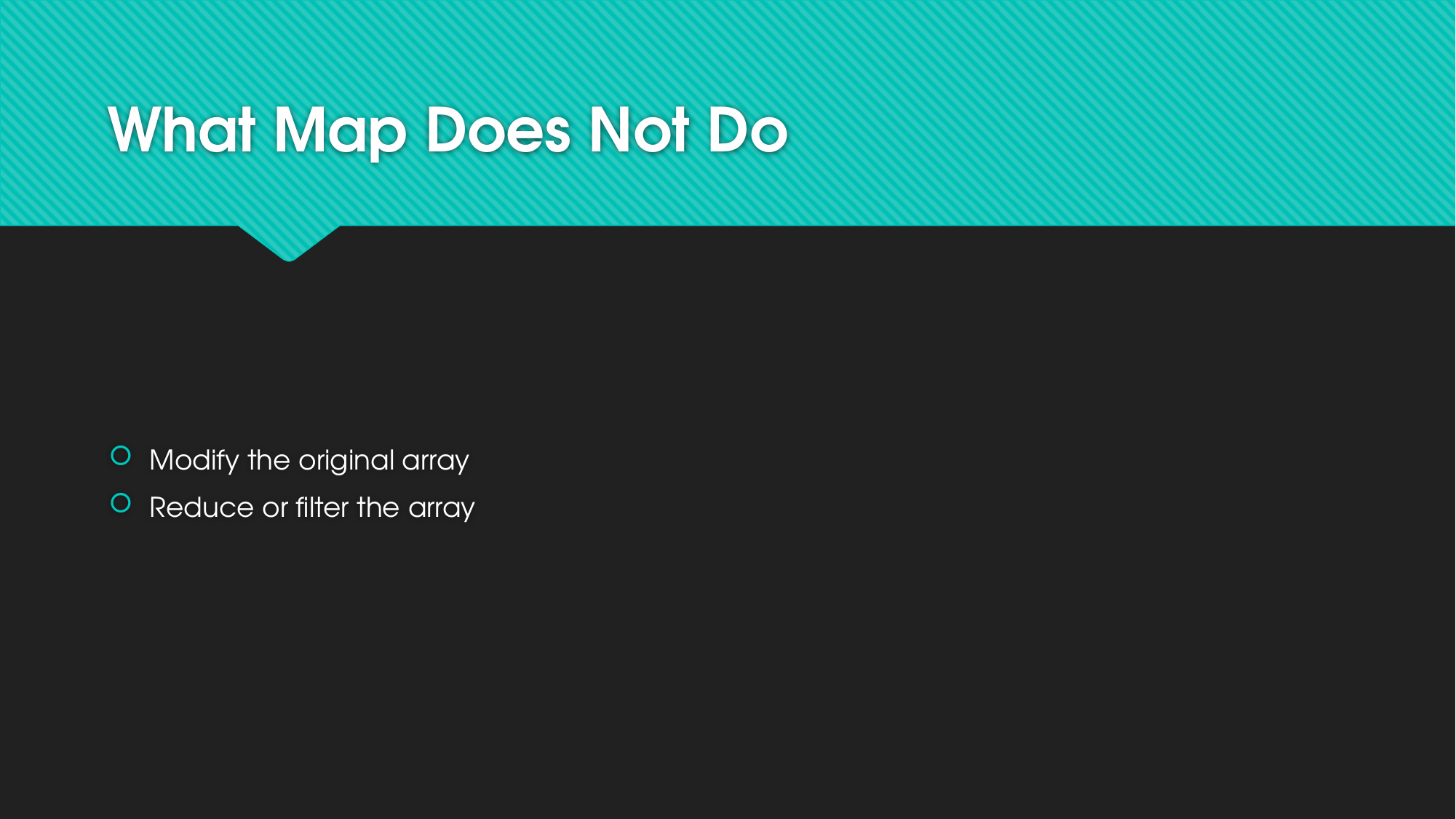

# What Map Does Not Do
Modify the original array
Reduce or filter the array